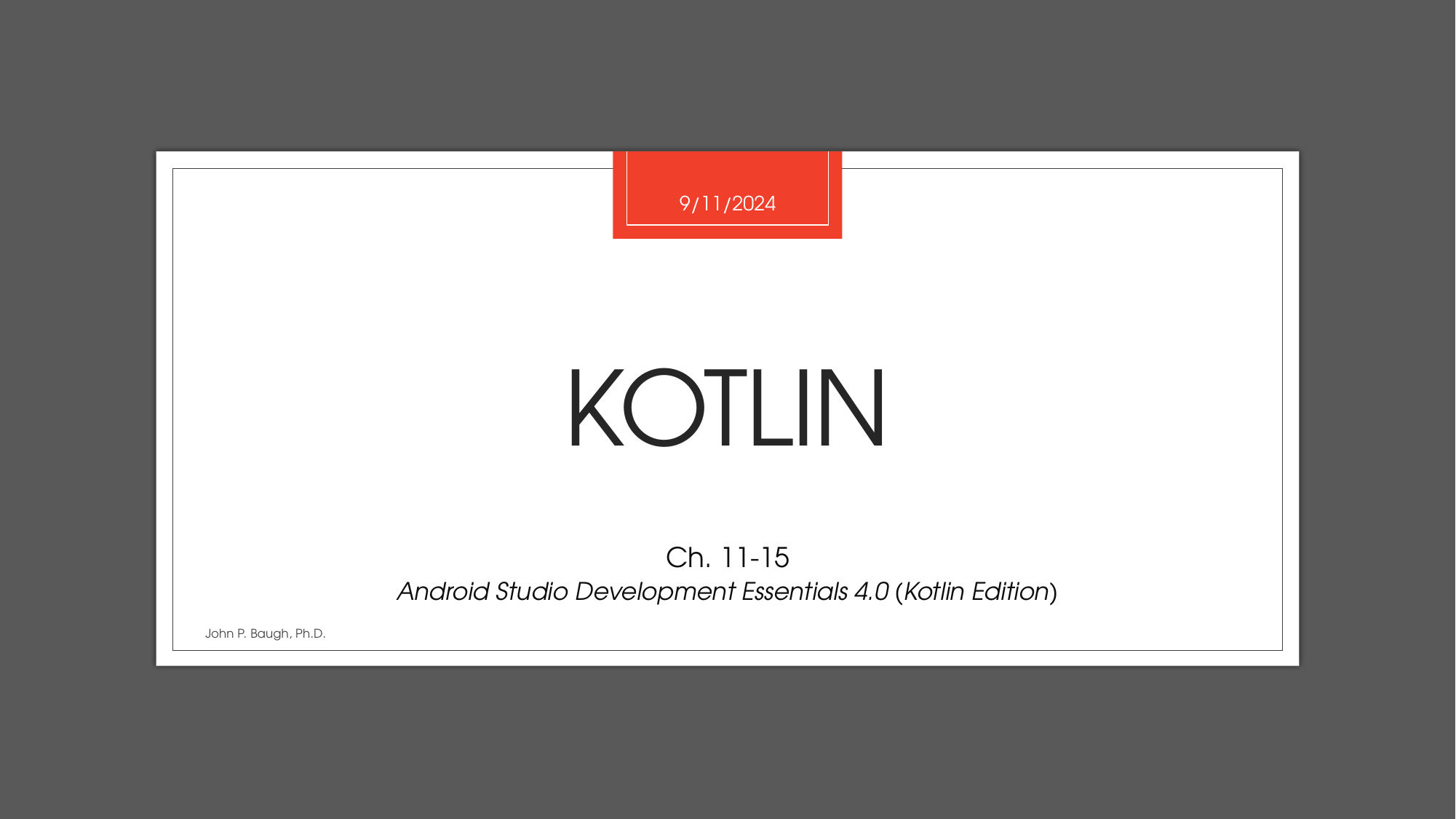

9/11/2024
# Kotlin
Ch. 11-15
Android Studio Development Essentials 4.0 (Kotlin Edition)
John P. Baugh, Ph.D.